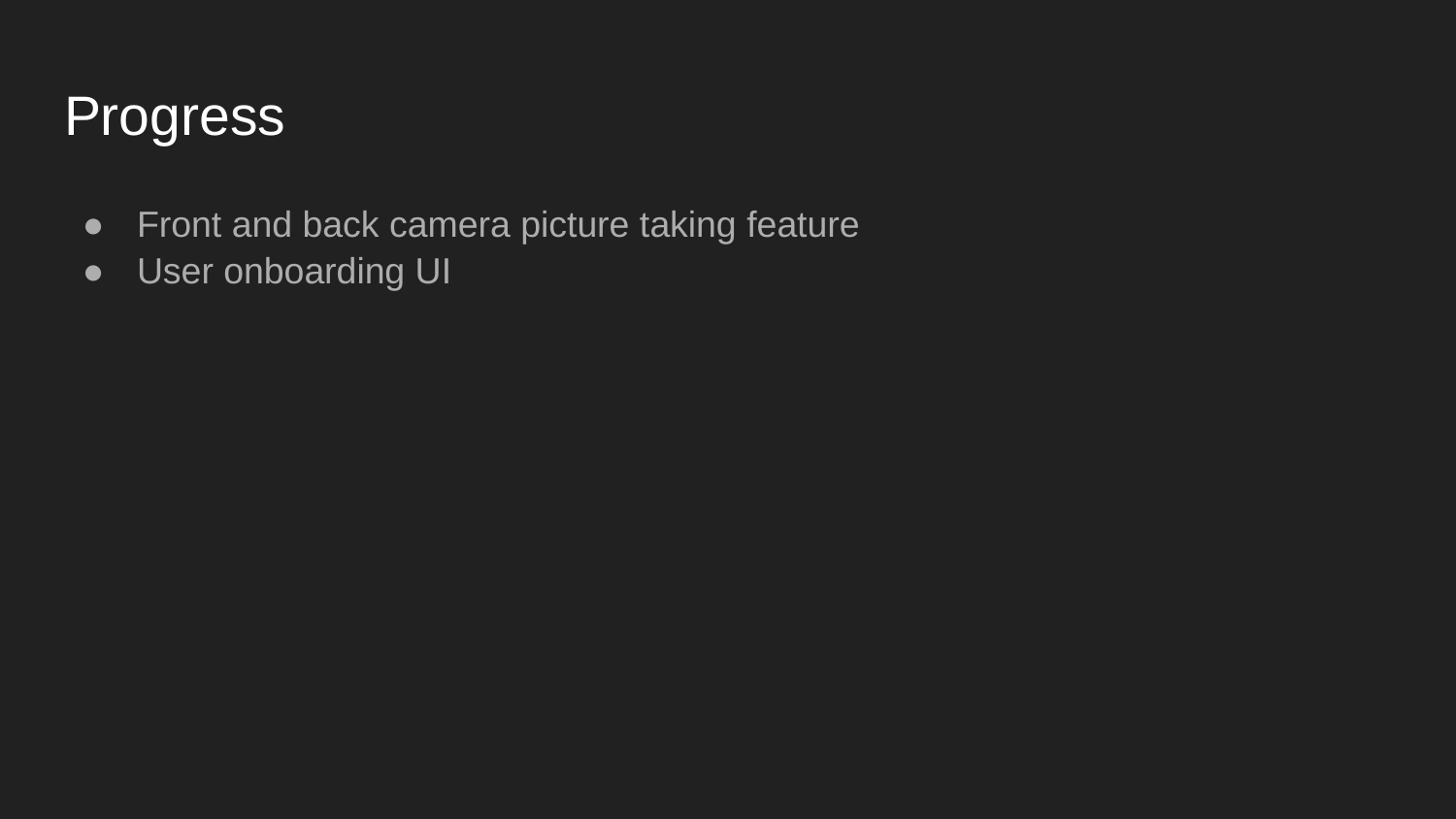

# Progress
Front and back camera picture taking feature
User onboarding UI